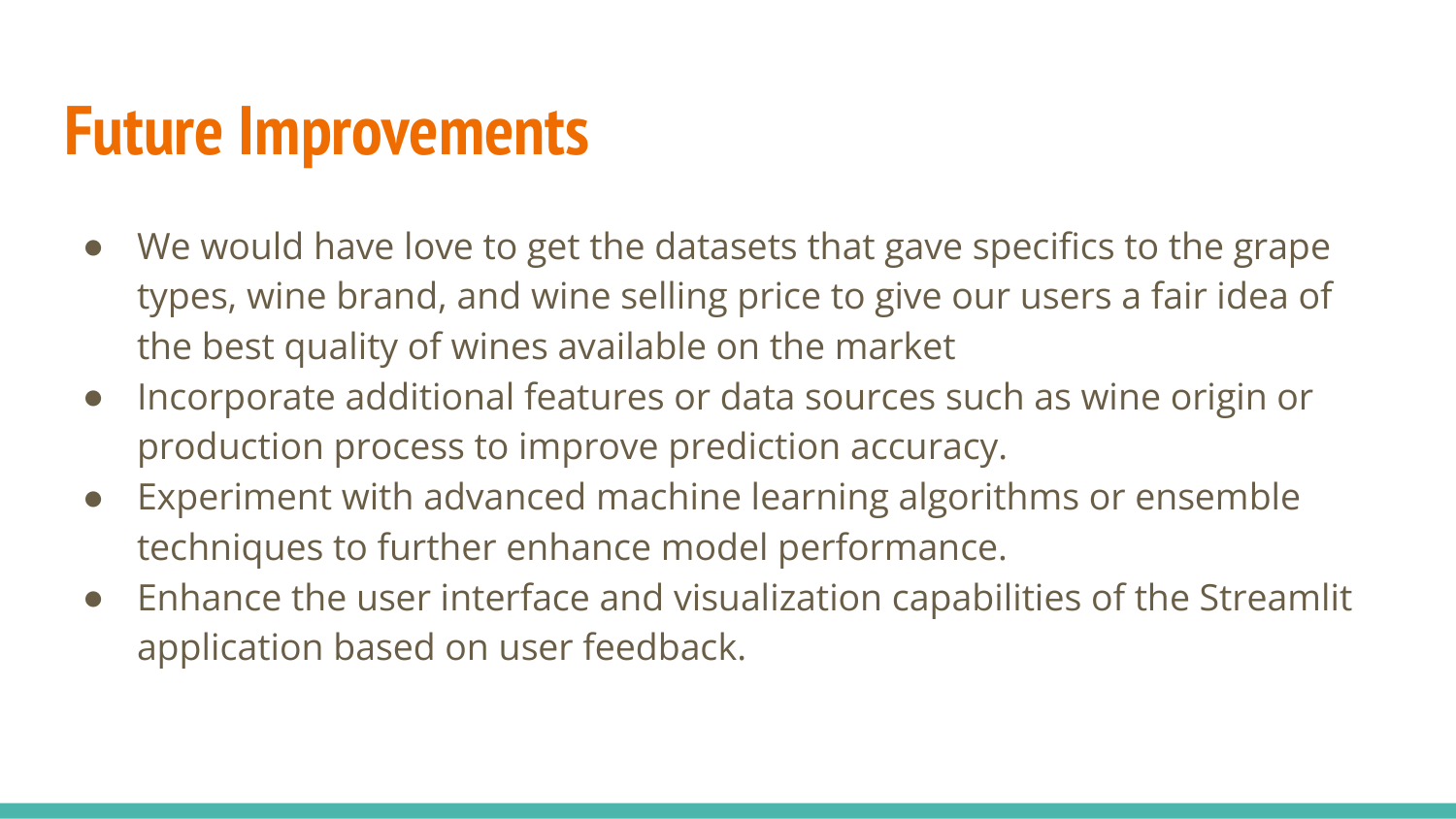

# Future Improvements
We would have love to get the datasets that gave specifics to the grape types, wine brand, and wine selling price to give our users a fair idea of the best quality of wines available on the market
Incorporate additional features or data sources such as wine origin or production process to improve prediction accuracy.
Experiment with advanced machine learning algorithms or ensemble techniques to further enhance model performance.
Enhance the user interface and visualization capabilities of the Streamlit application based on user feedback.